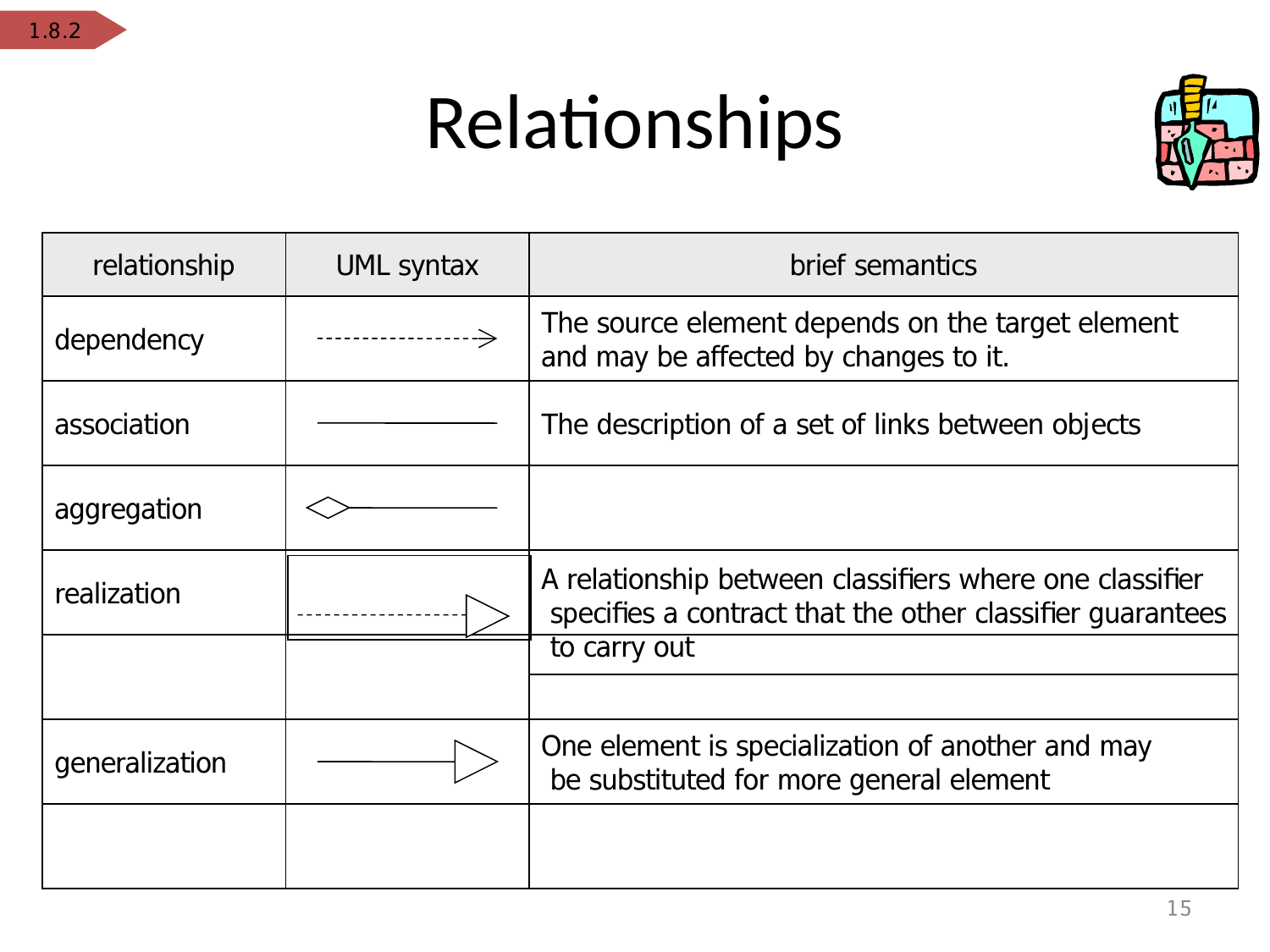

1.8.2
# Relationships

relationship
UML syntax
brief semantics
dependency

The source element depends on the target element and may be affected by changes to it.

association

The description of a set of links between objects

aggregation

realization
A relationship between classifiers where one classifier
 specifies a contract that the other classifier guarantees
 to carry out

generalization

One element is specialization of another and may
 be substituted for more general element

15